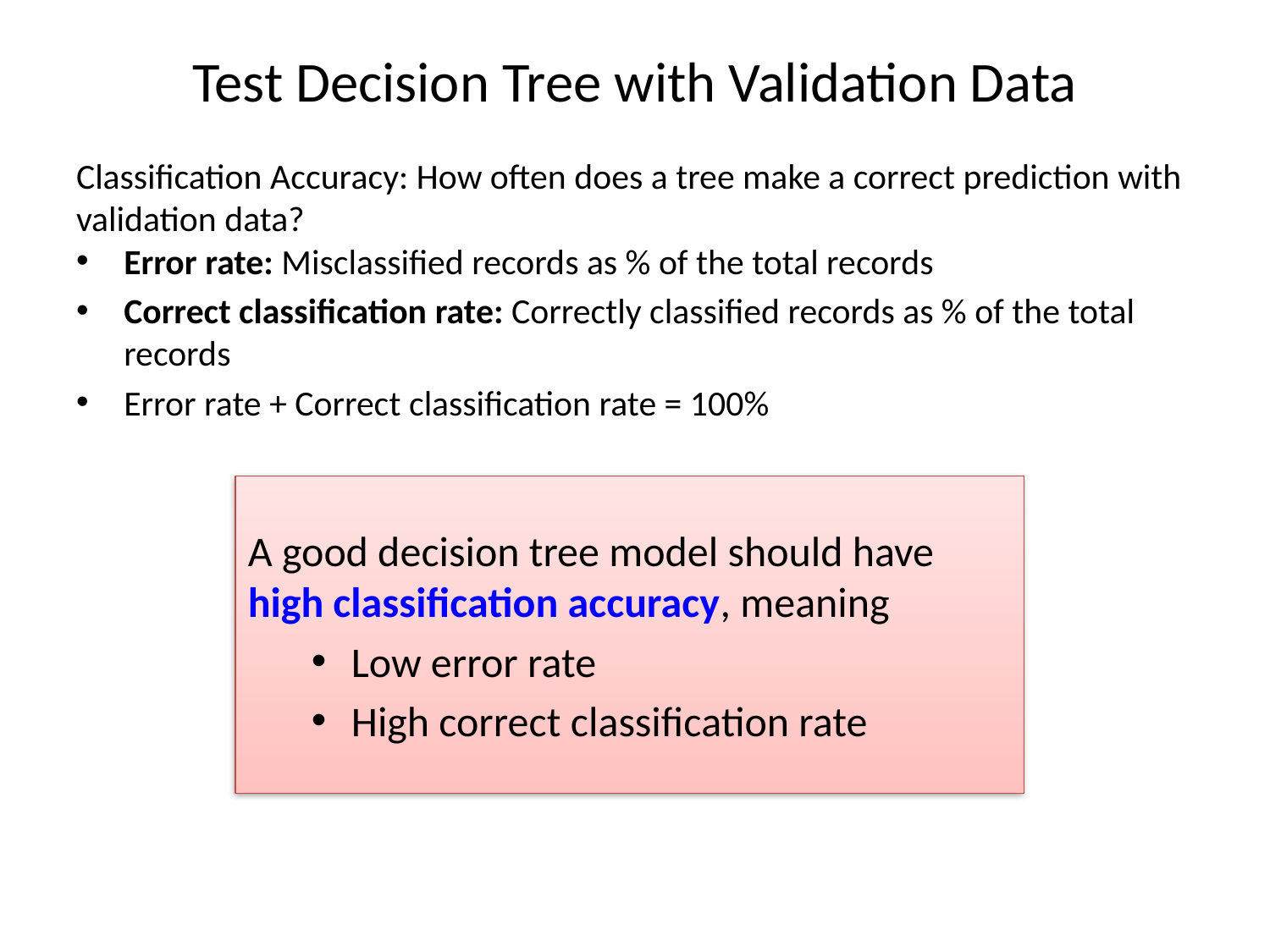

Test Decision Tree with Validation Data
# Classification Accuracy: How often does a tree make a correct prediction with validation data?
Error rate: Misclassified records as % of the total records
Correct classification rate: Correctly classified records as % of the total records
Error rate + Correct classification rate = 100%

A good decision tree model should have high classification accuracy, meaning
Low error rate
High correct classification rate